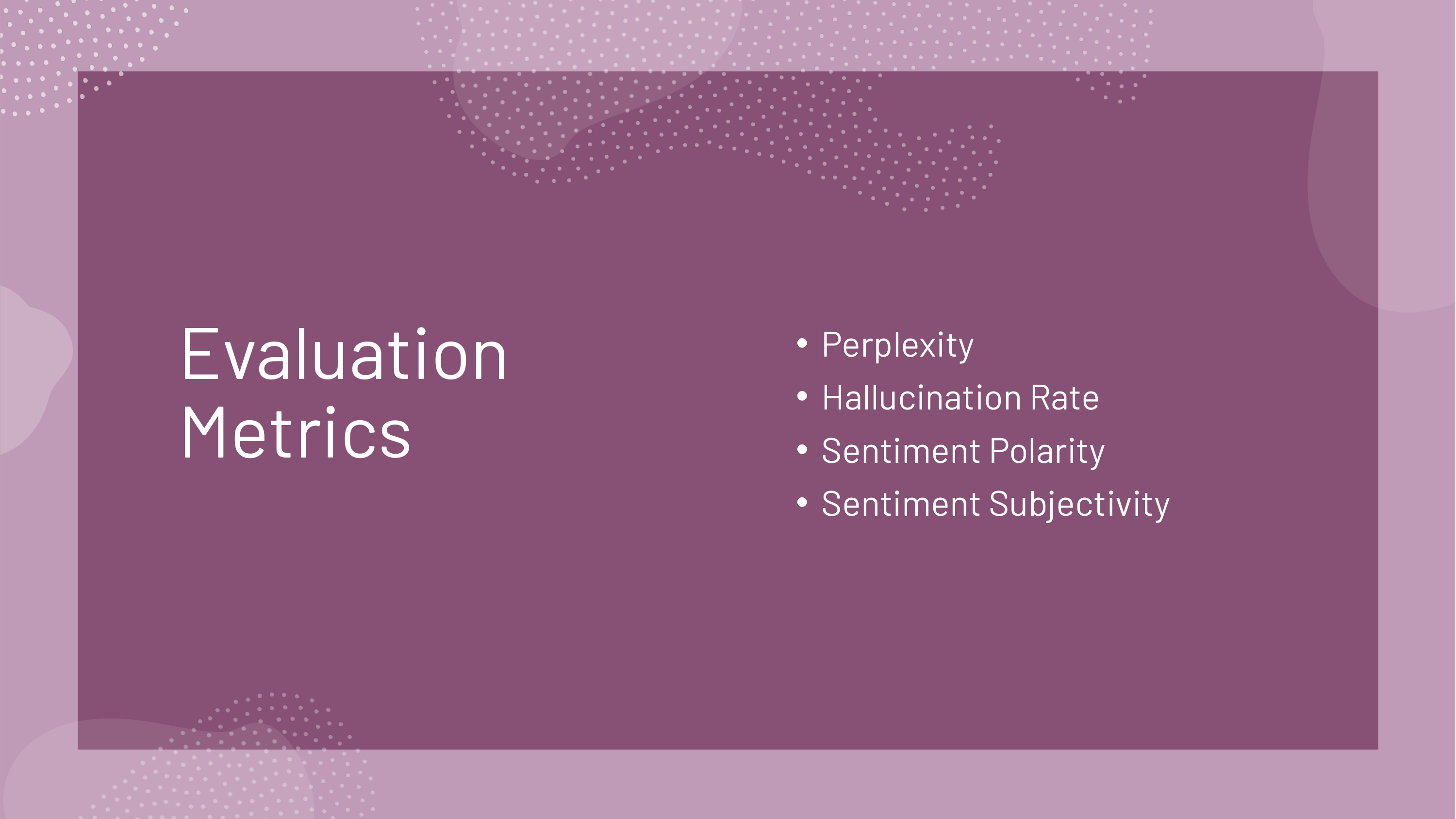

Evaluation Metrics

Perplexity
Hallucination Rate
Sentiment Polarity
Sentiment Subjectivity